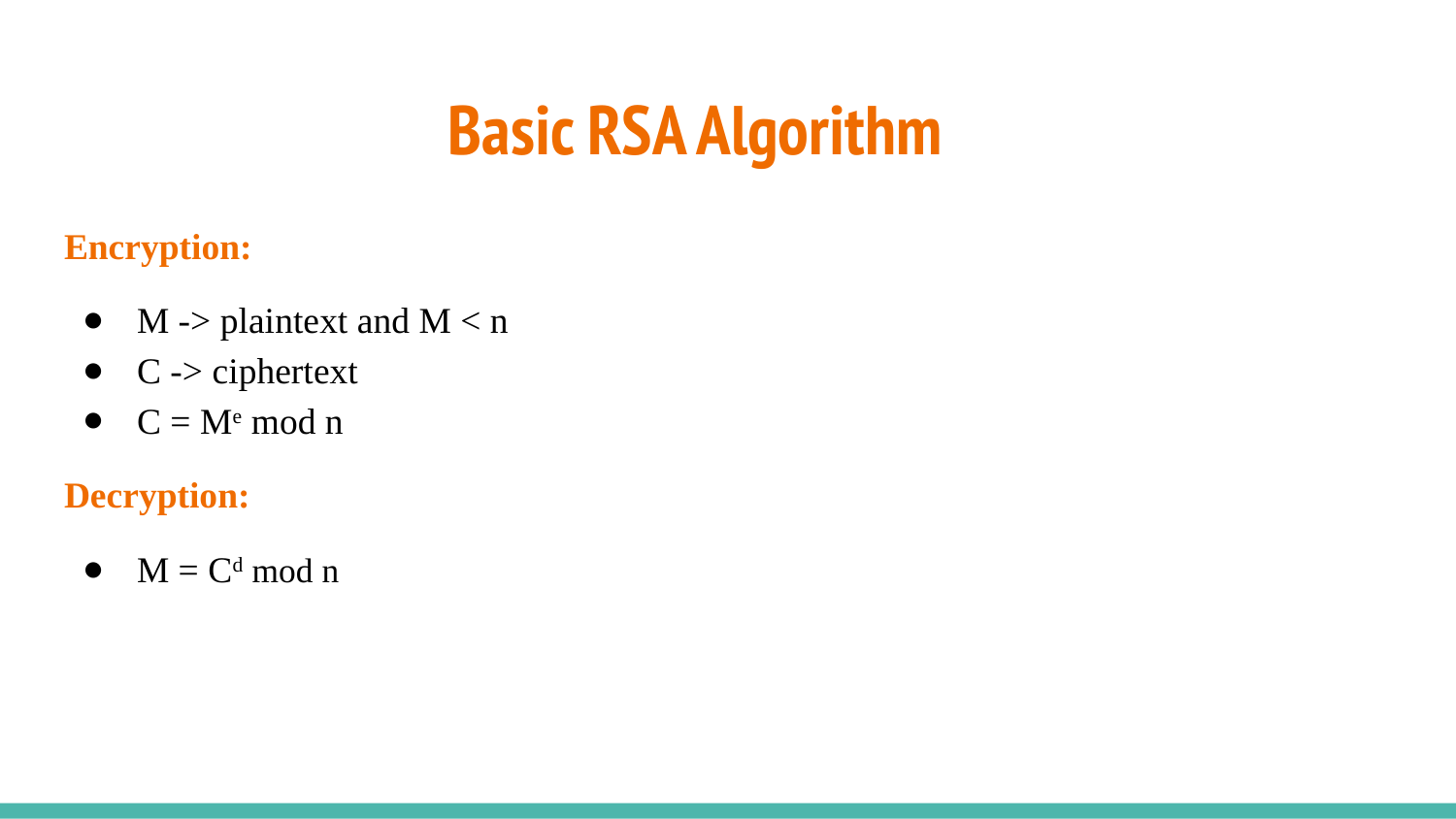

# Basic RSA Algorithm
Encryption:
M -> plaintext and M < n
C -> ciphertext
C = Me mod n
Decryption:
M = Cd mod n